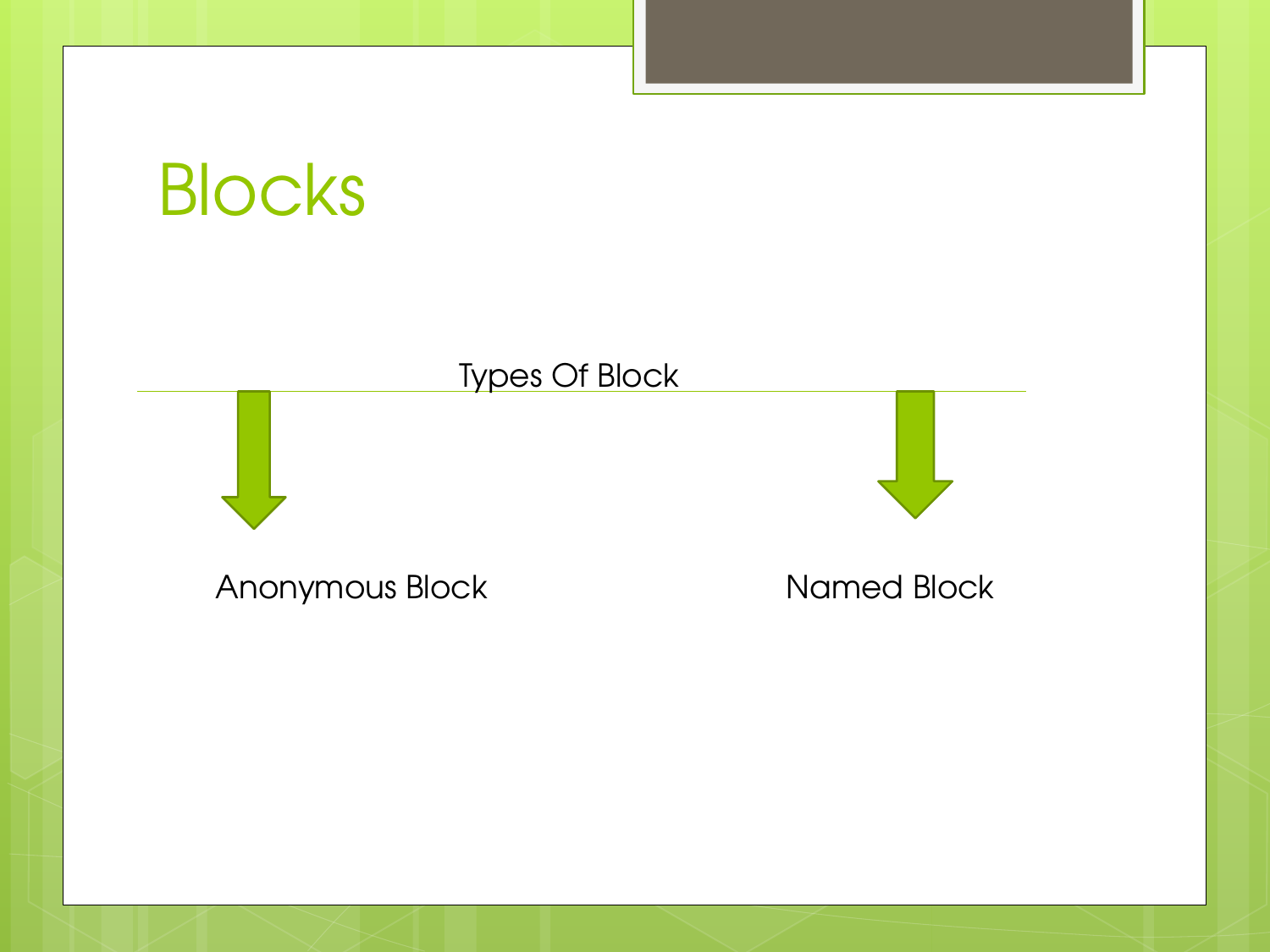

# Blocks

Types Of Block

Anonymous Block
Named Block